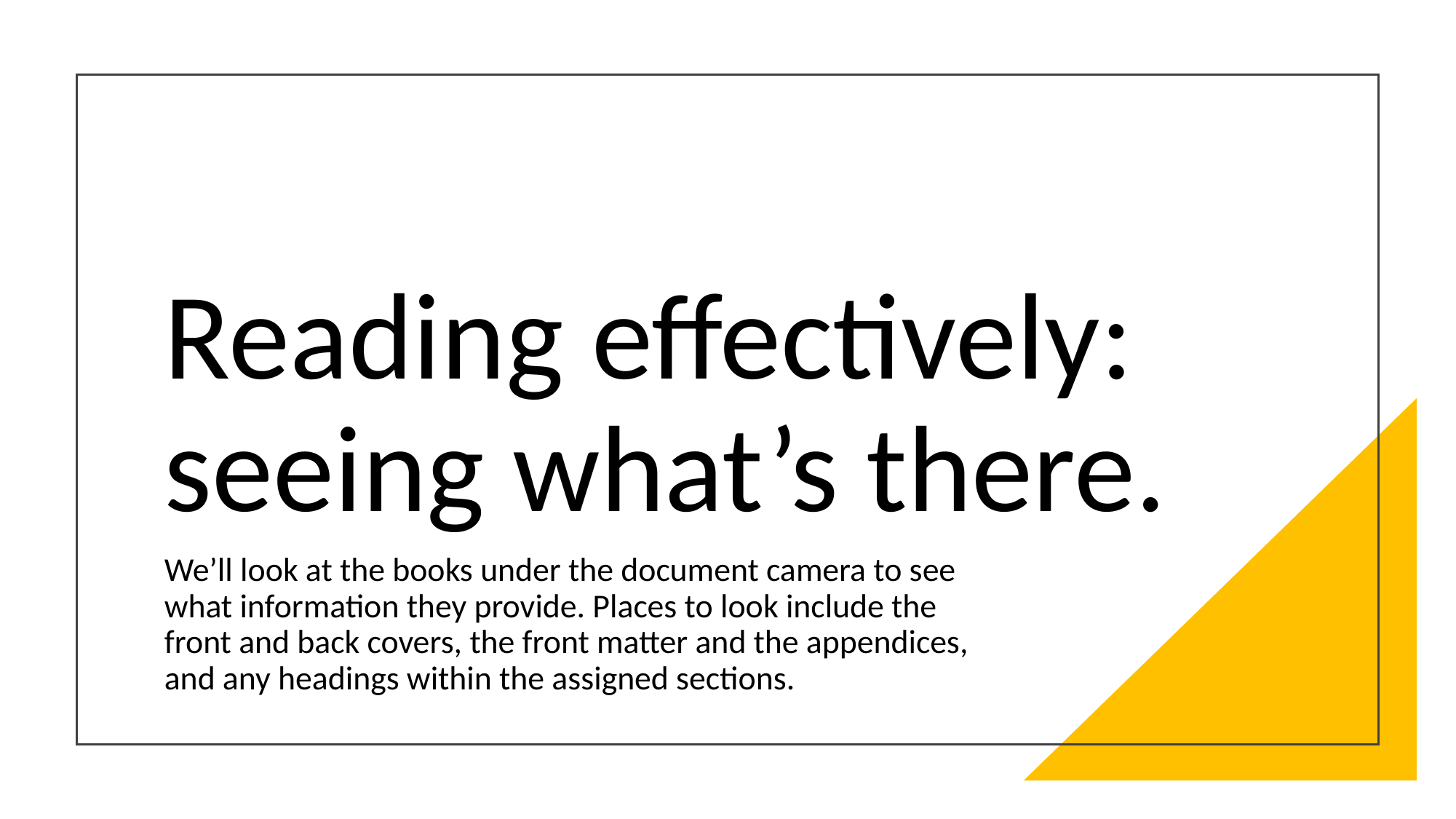

# Reading effectively: seeing what’s there.

We’ll look at the books under the document camera to see what information they provide. Places to look include the front and back covers, the front matter and the appendices, and any headings within the assigned sections.